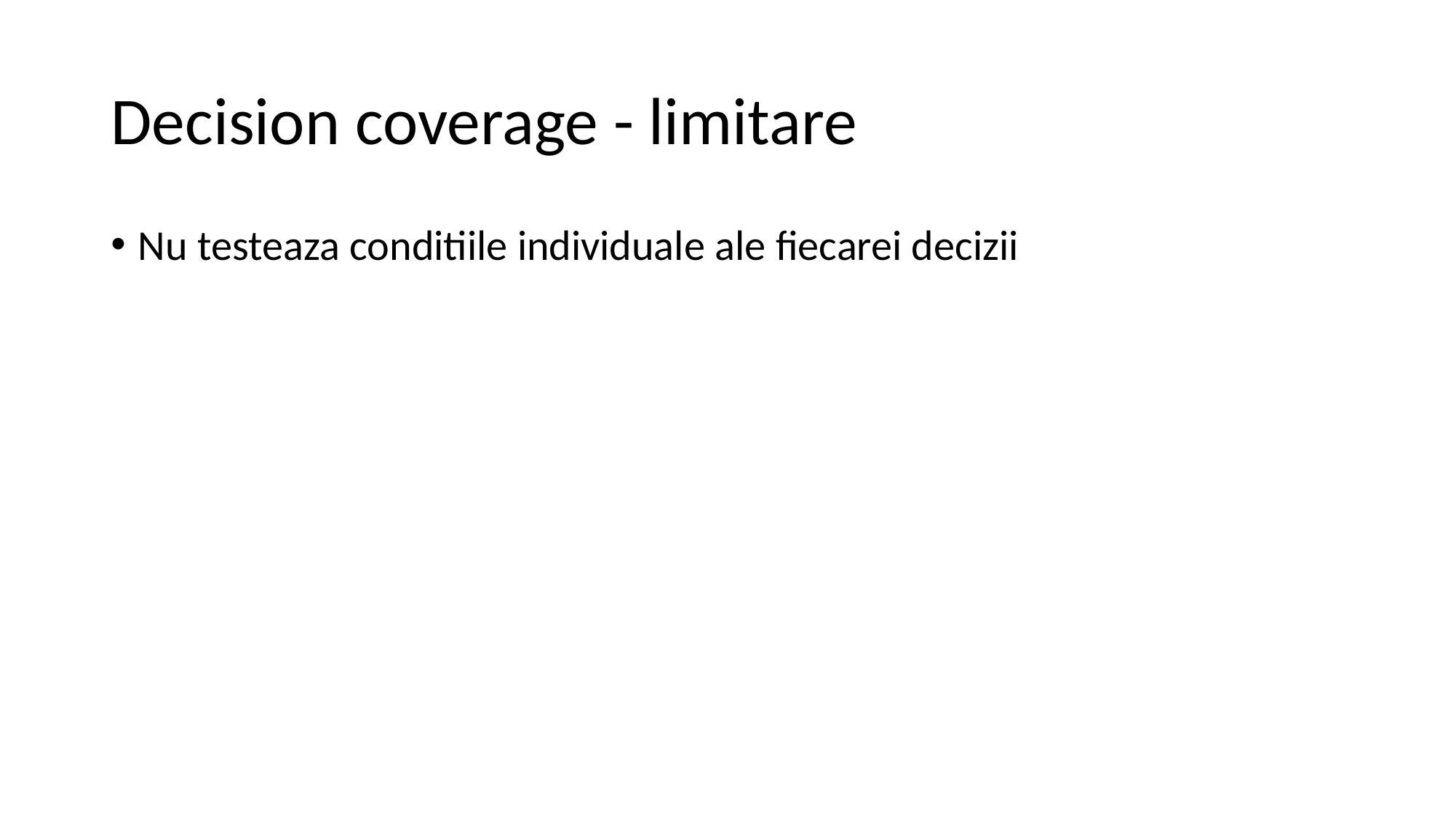

# Decision coverage - limitare
Nu testeaza conditiile individuale ale fiecarei decizii